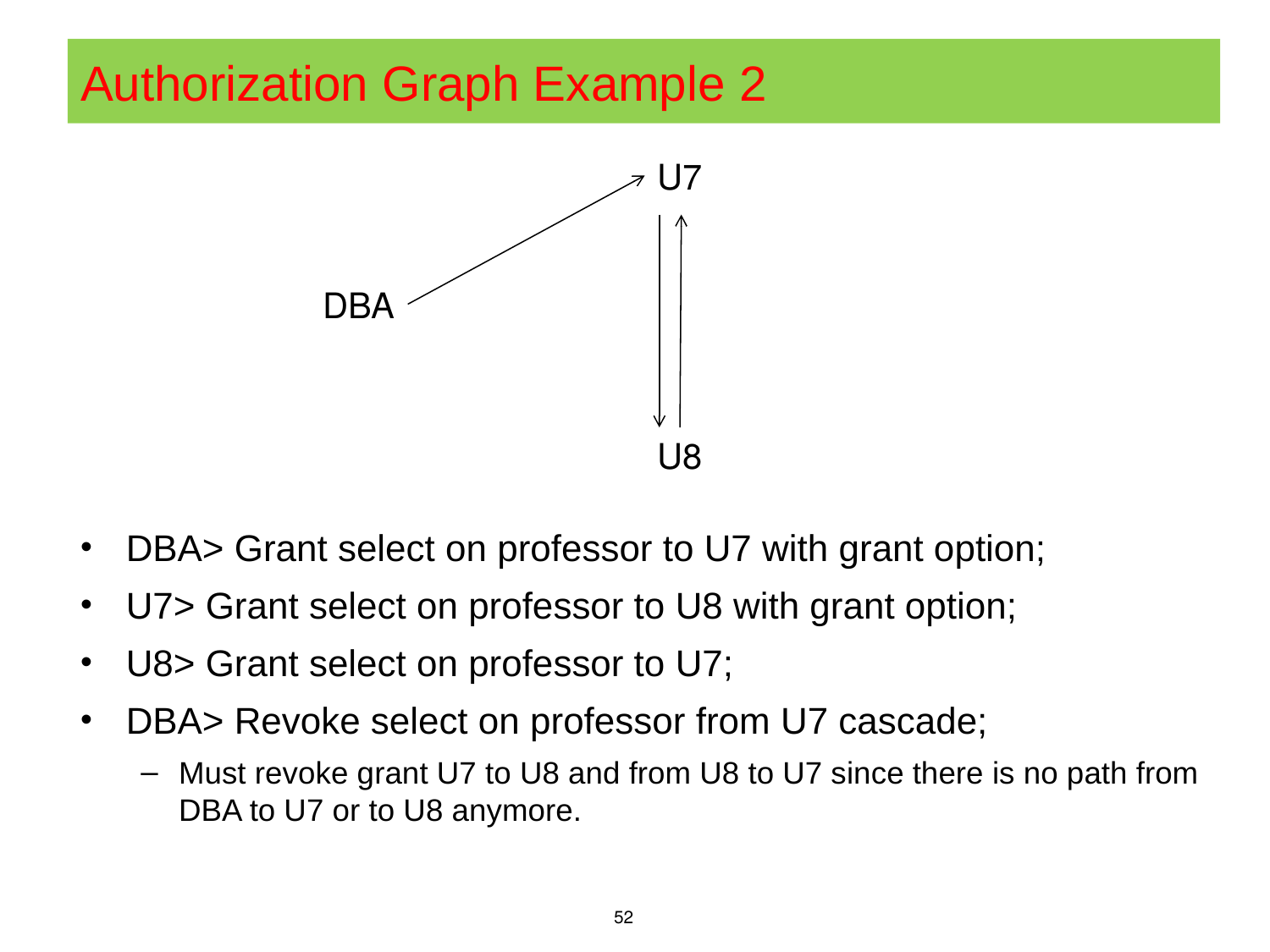

# Authorization Graph Example 2
U7
DBA
U8
DBA> Grant select on professor to U7 with grant option;
U7> Grant select on professor to U8 with grant option;
U8> Grant select on professor to U7;
DBA> Revoke select on professor from U7 cascade;
Must revoke grant U7 to U8 and from U8 to U7 since there is no path from DBA to U7 or to U8 anymore.